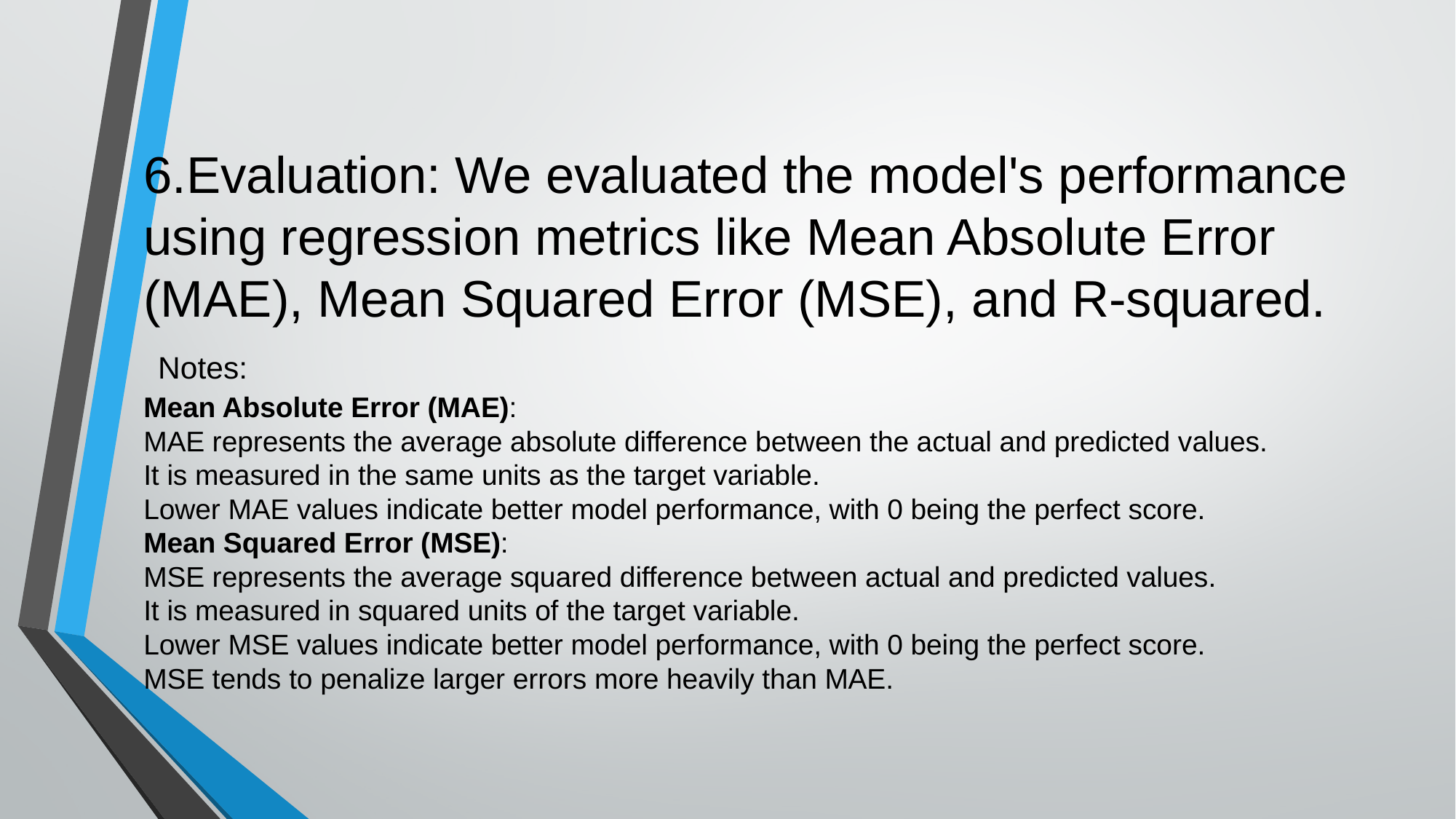

# 6.Evaluation: We evaluated the model's performance using regression metrics like Mean Absolute Error (MAE), Mean Squared Error (MSE), and R-squared. Notes: Mean Absolute Error (MAE): MAE represents the average absolute difference between the actual and predicted values. It is measured in the same units as the target variable. Lower MAE values indicate better model performance, with 0 being the perfect score. Mean Squared Error (MSE): MSE represents the average squared difference between actual and predicted values. It is measured in squared units of the target variable. Lower MSE values indicate better model performance, with 0 being the perfect score. MSE tends to penalize larger errors more heavily than MAE.